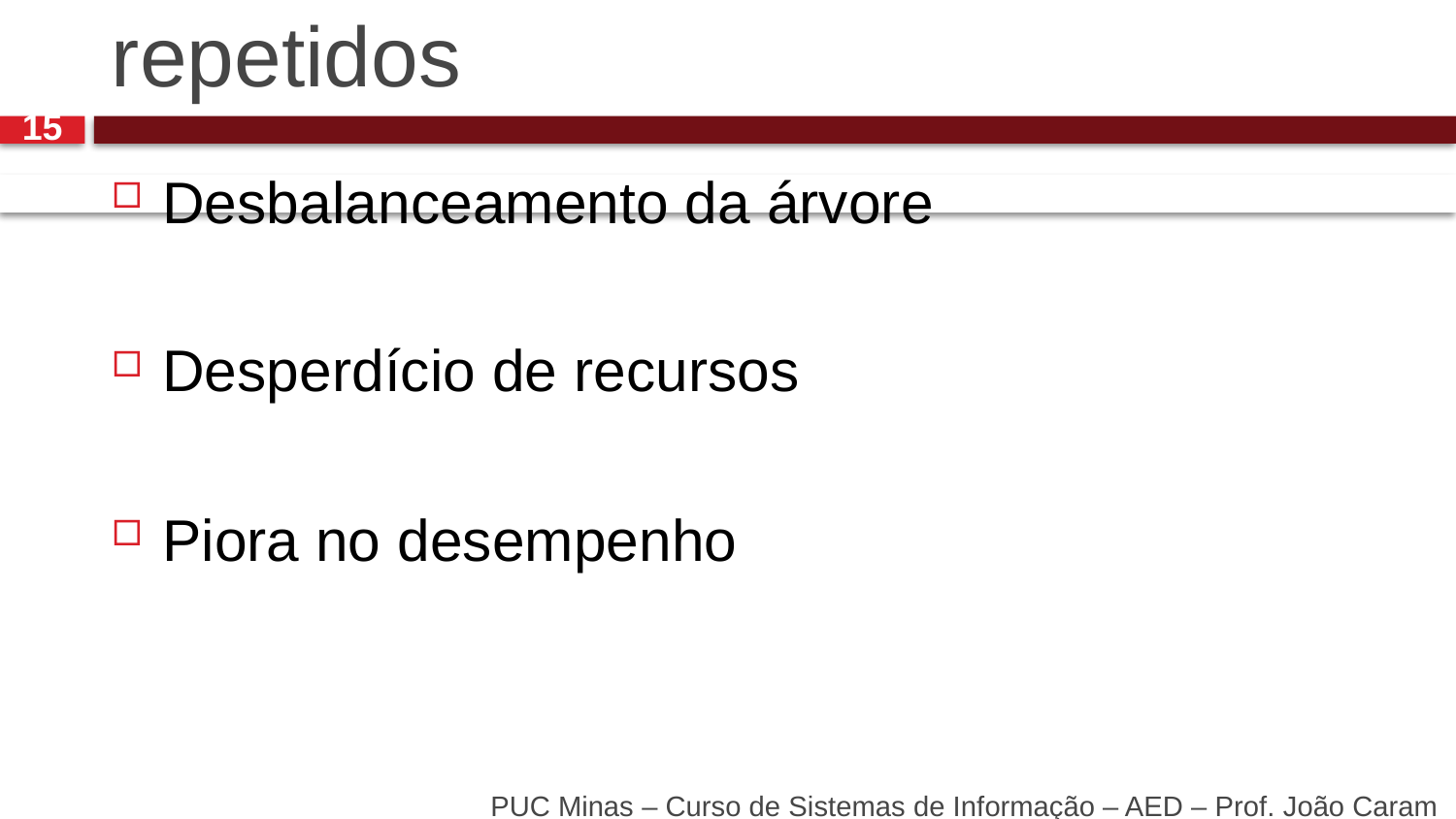

# ABB com valores de chave repetidos
15
Desbalanceamento da árvore

Desperdício de recursos

Piora no desempenho
PUC Minas – Curso de Sistemas de Informação – AED – Prof. João Caram